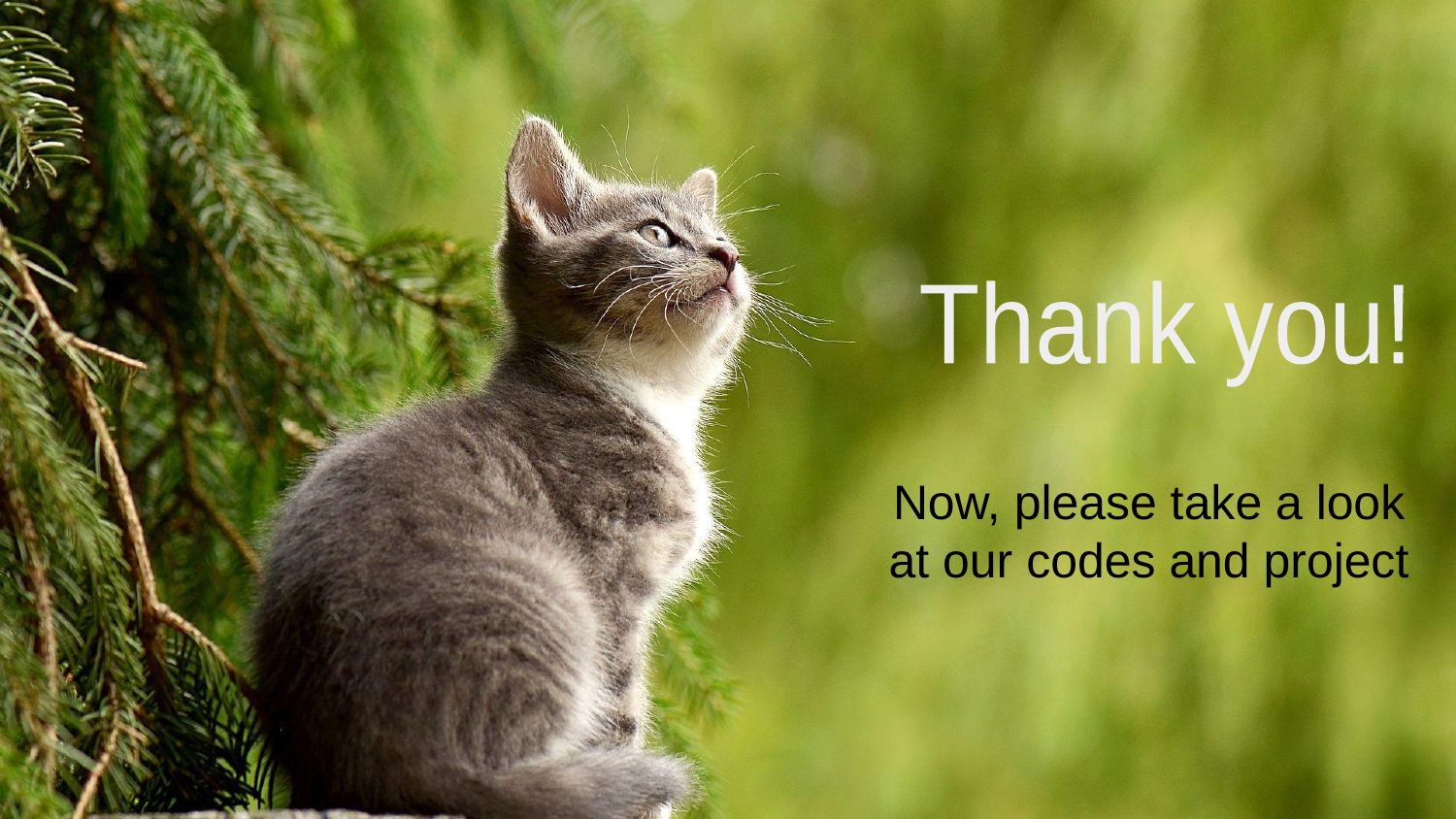

Thank you!
# Now, please take a look at our codes and project